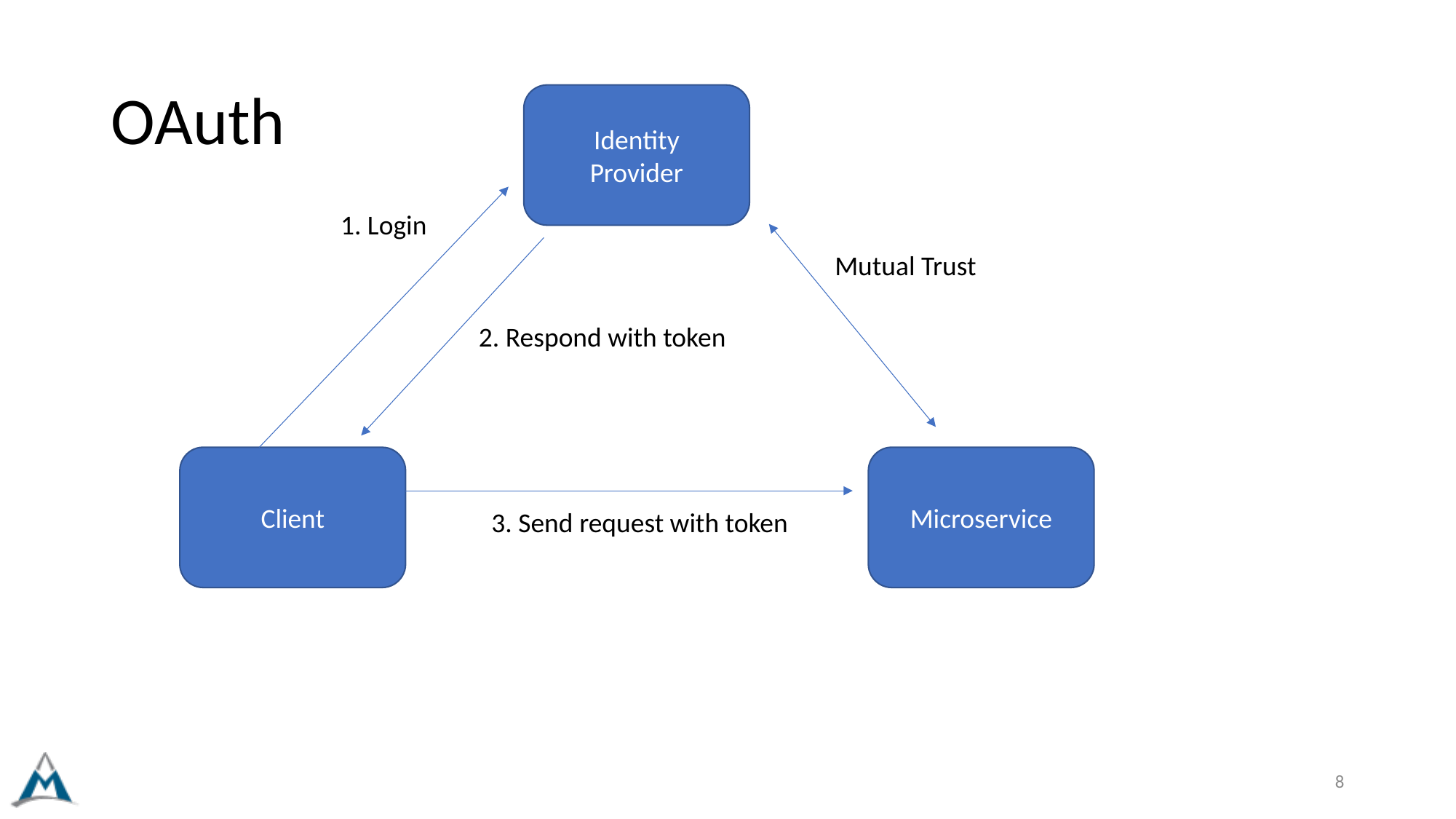

# OAuth
Identity
Provider
1. Login
Mutual Trust
2. Respond with token
Client
Microservice
3. Send request with token
8